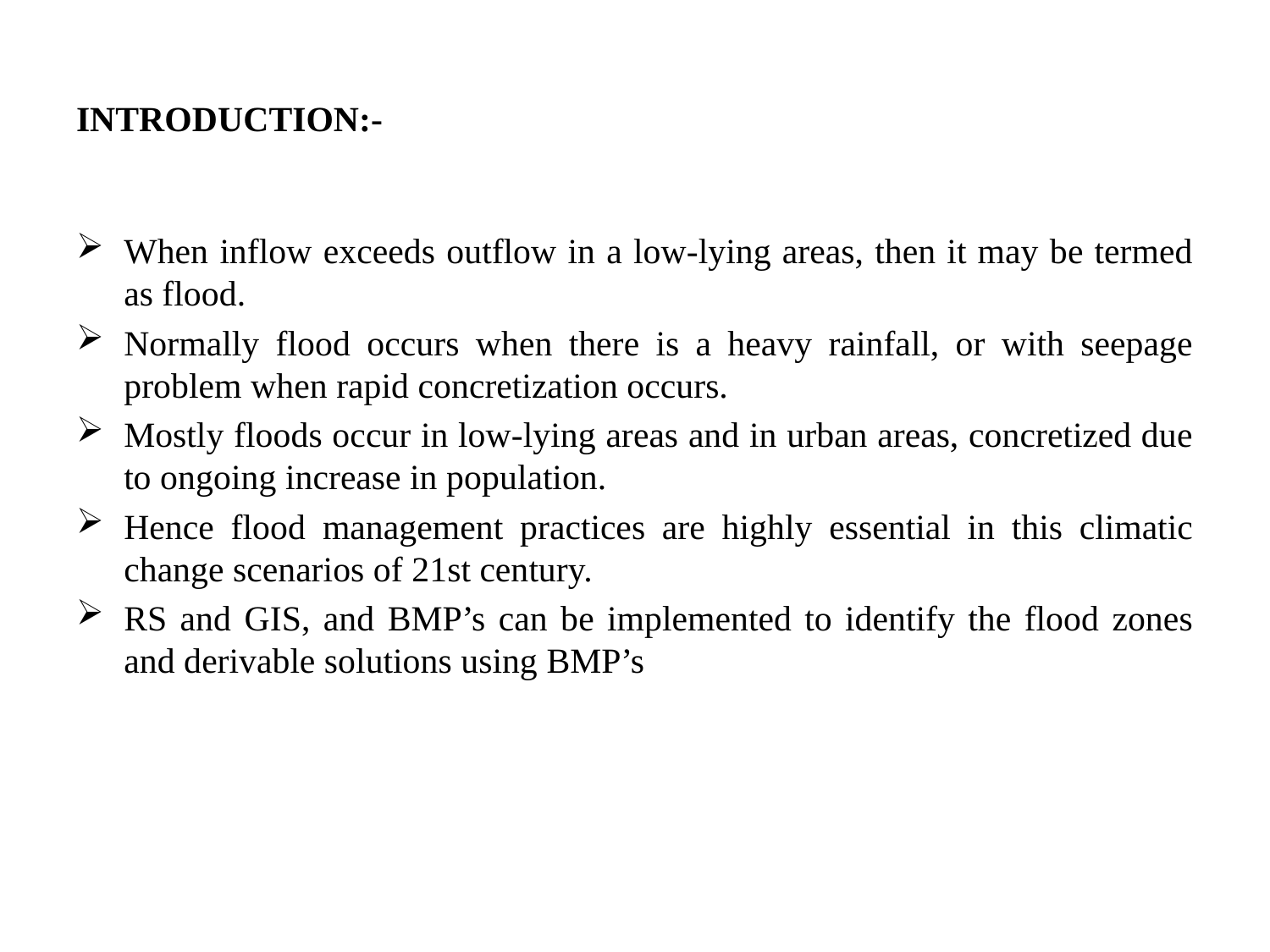

# INTRODUCTION:-
When inflow exceeds outflow in a low-lying areas, then it may be termed as flood.
Normally flood occurs when there is a heavy rainfall, or with seepage problem when rapid concretization occurs.
Mostly floods occur in low-lying areas and in urban areas, concretized due to ongoing increase in population.
Hence flood management practices are highly essential in this climatic change scenarios of 21st century.
RS and GIS, and BMP’s can be implemented to identify the flood zones and derivable solutions using BMP’s